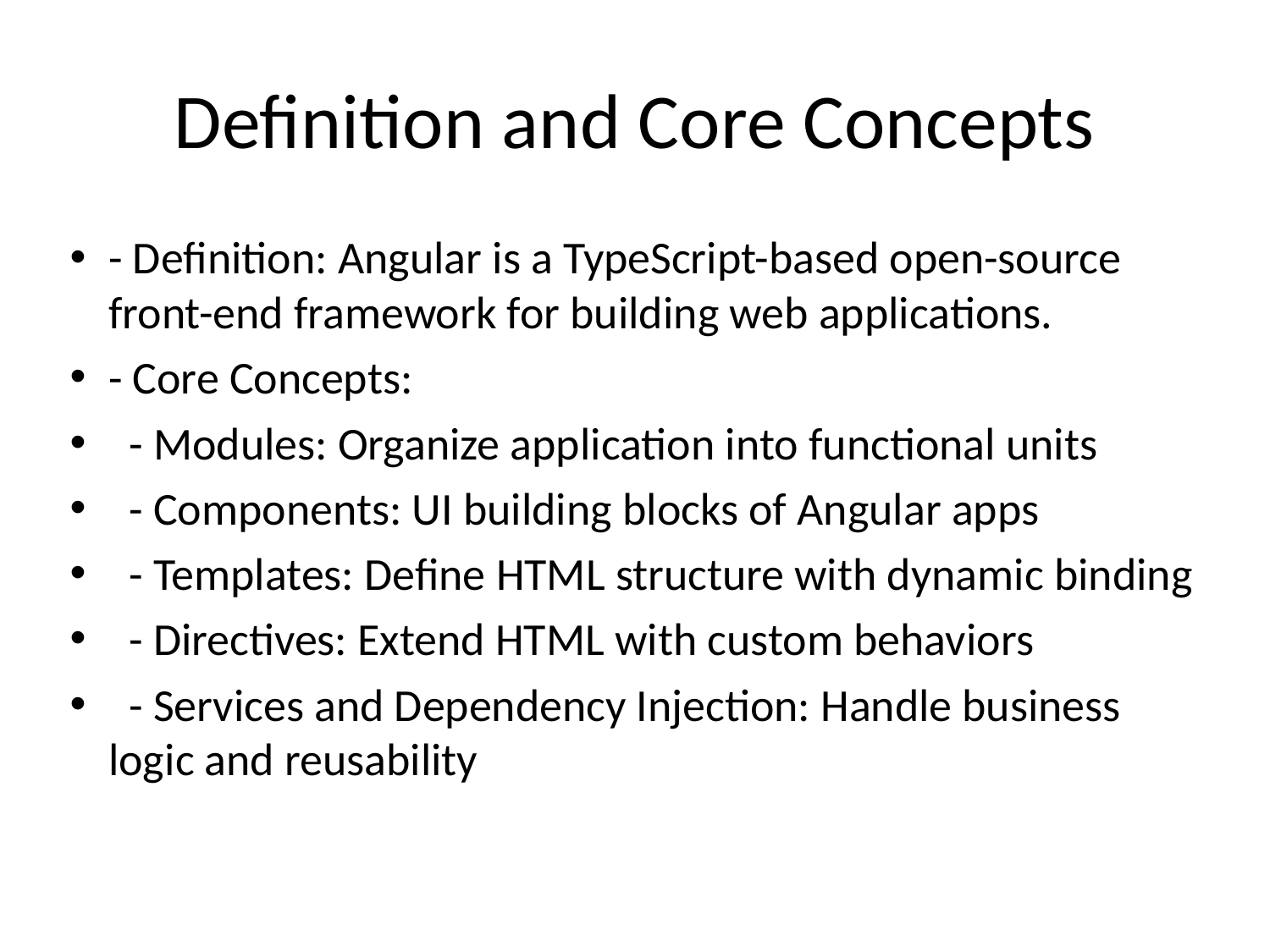

# Definition and Core Concepts
- Definition: Angular is a TypeScript-based open-source front-end framework for building web applications.
- Core Concepts:
  - Modules: Organize application into functional units
  - Components: UI building blocks of Angular apps
  - Templates: Define HTML structure with dynamic binding
  - Directives: Extend HTML with custom behaviors
  - Services and Dependency Injection: Handle business logic and reusability